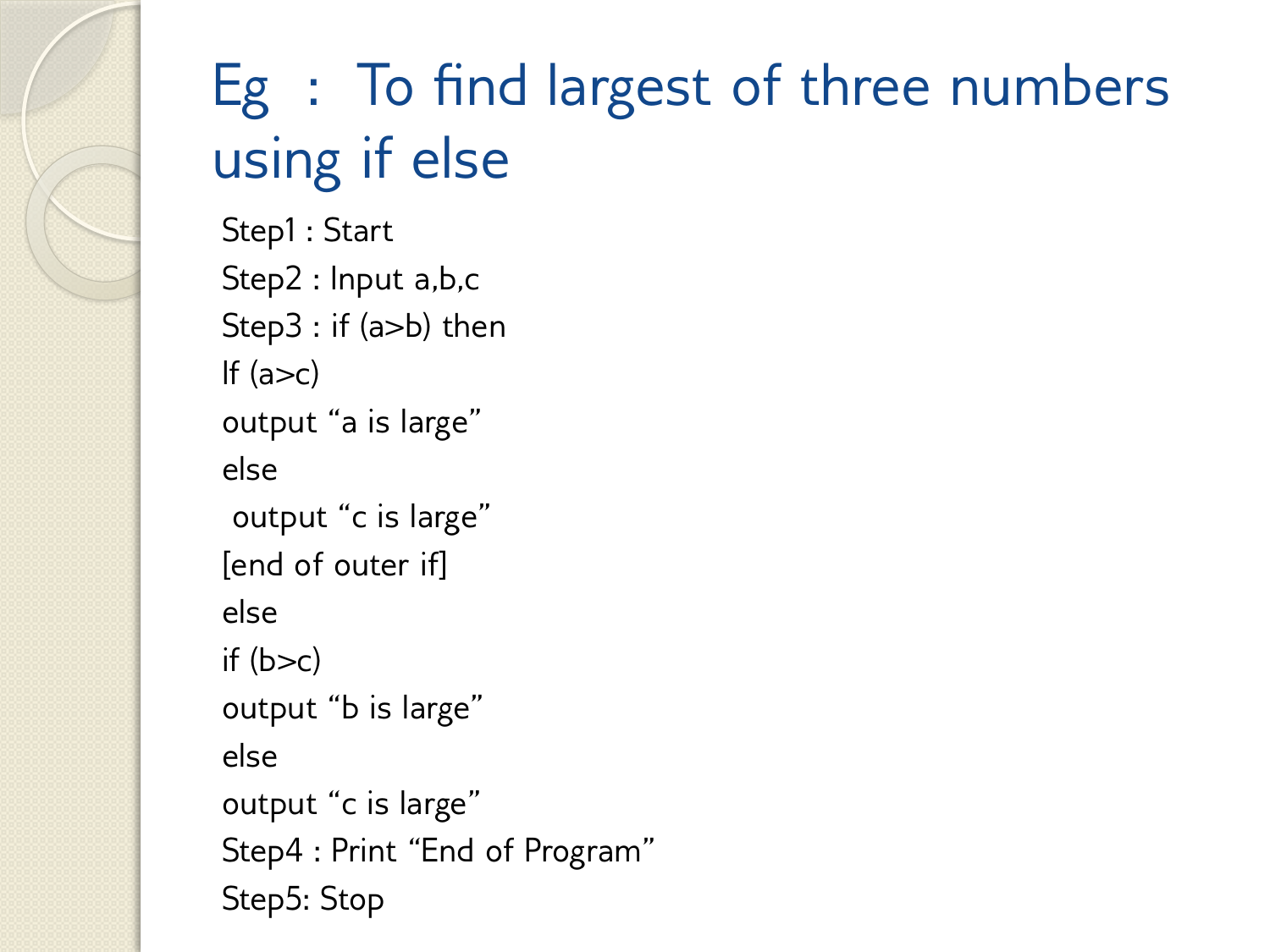

# Eg  :  To find largest of three numbers using if else
Step1 : Start
Step2 : Input a,b,c
Step3 : if (a>b) then
	If (a>c)
		output “a is large”
	else
		 output “c is large”
	[end of outer if]
	else
		if (b>c)
			output “b is large”
		else
			output “c is large”
Step4 : Print “End of Program”
Step5: Stop